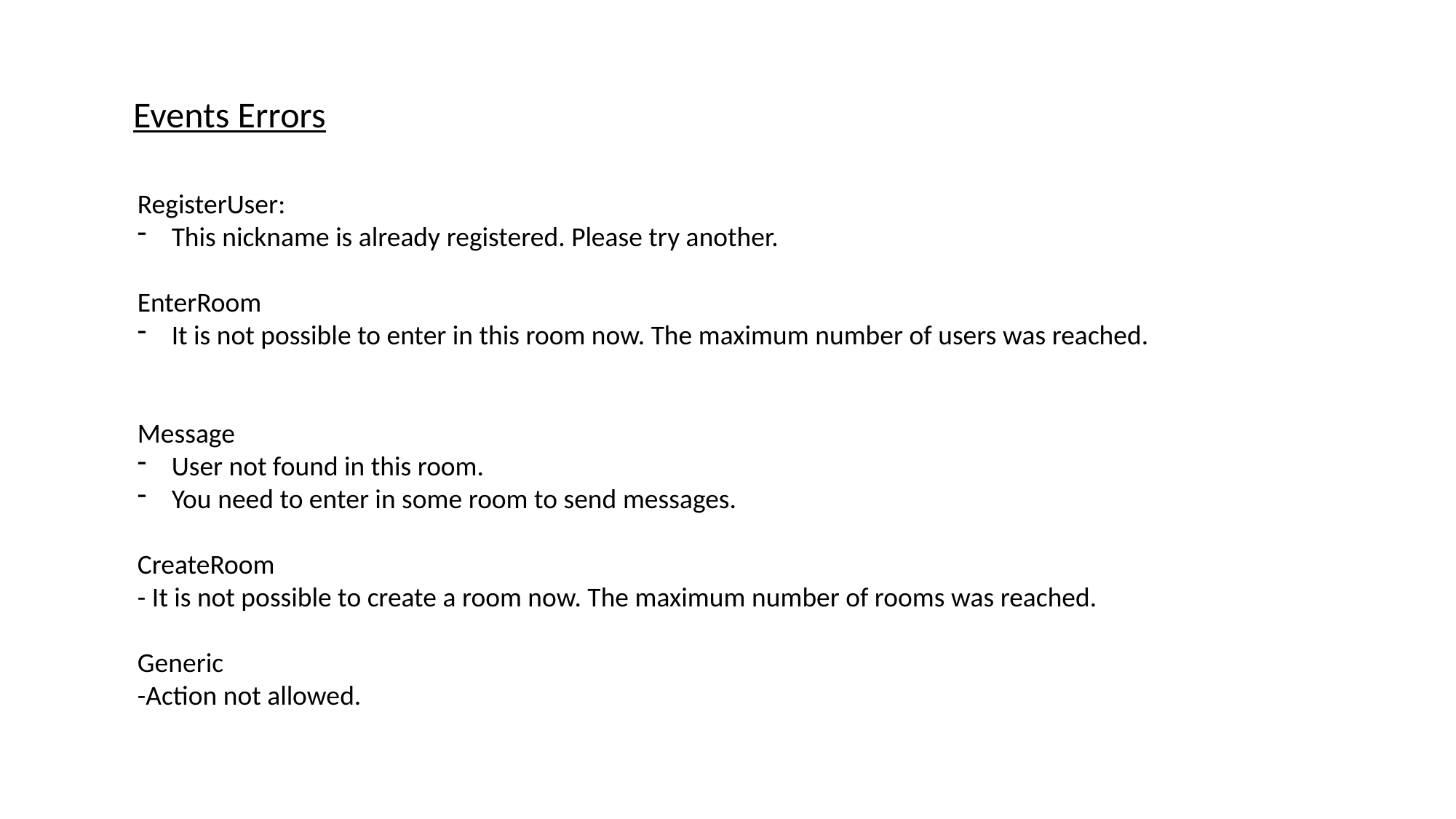

Events Errors
RegisterUser:
This nickname is already registered. Please try another.

EnterRoom
It is not possible to enter in this room now. The maximum number of users was reached.

Message
User not found in this room.
You need to enter in some room to send messages.

CreateRoom
- It is not possible to create a room now. The maximum number of rooms was reached.

Generic
-Action not allowed.